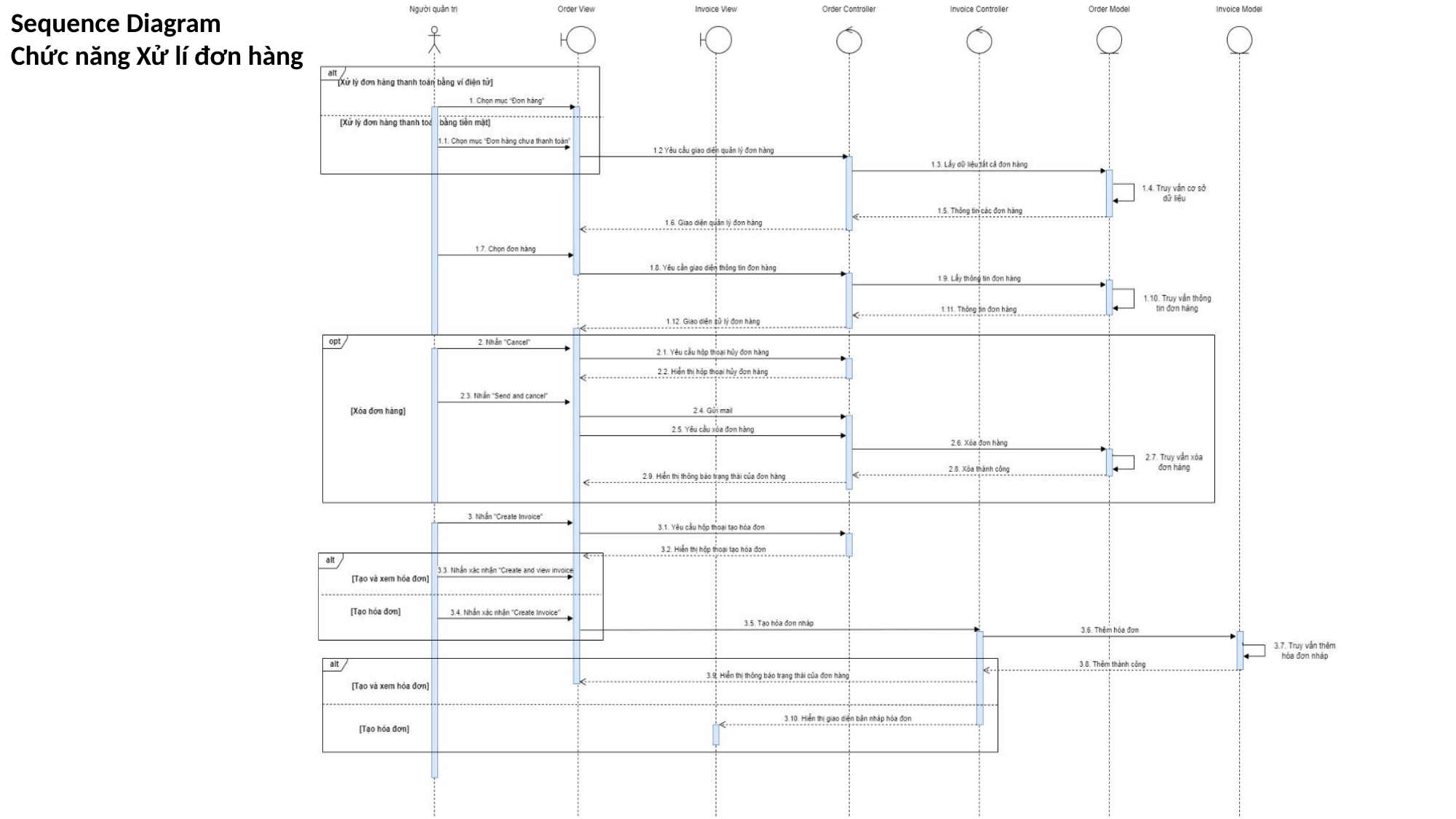

Sequence Diagram
Chức năng Xử lí đơn hàng